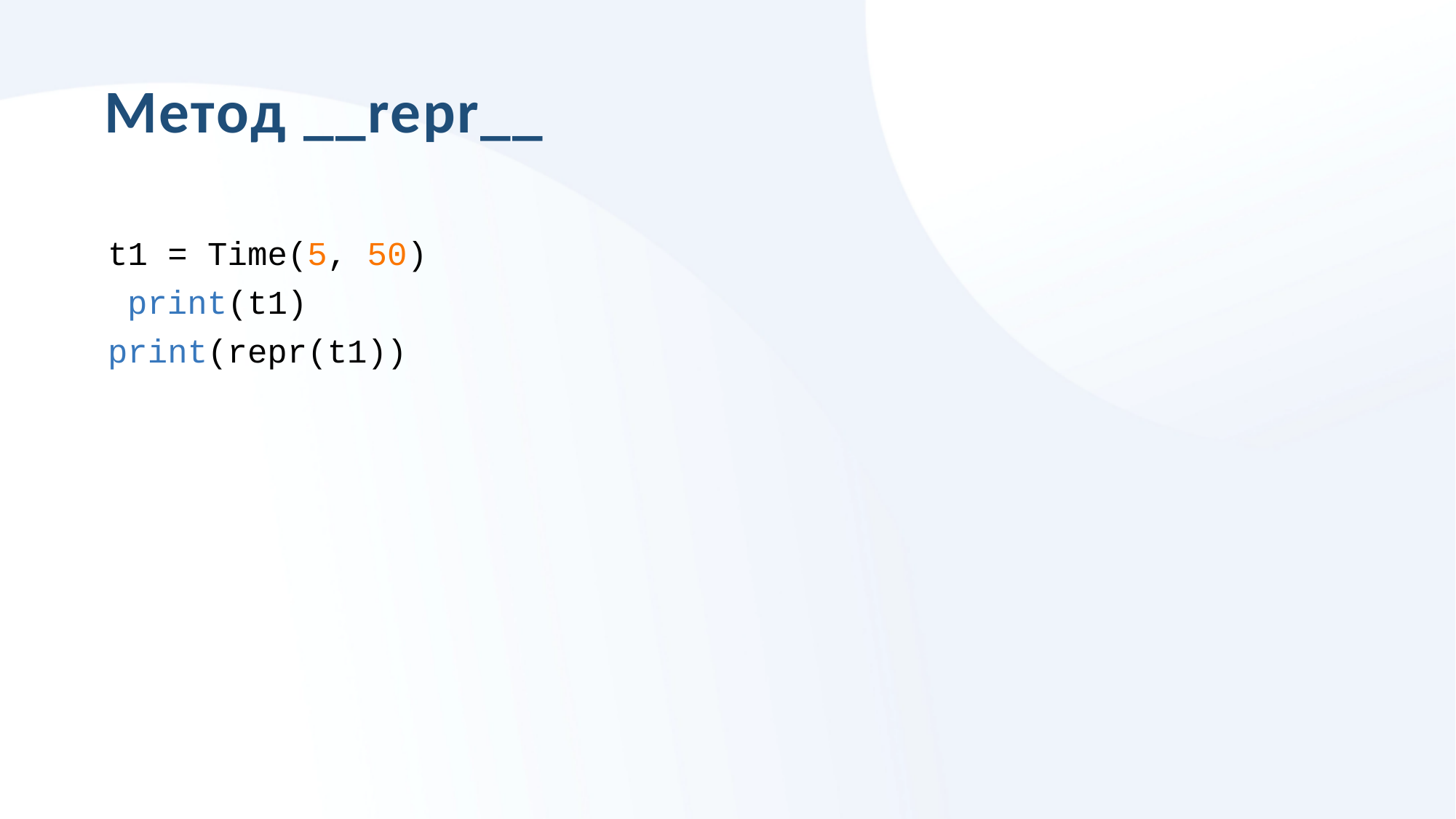

Метод __repr__
t1 = Time(5, 50)  print(t1)  print(repr(t1))